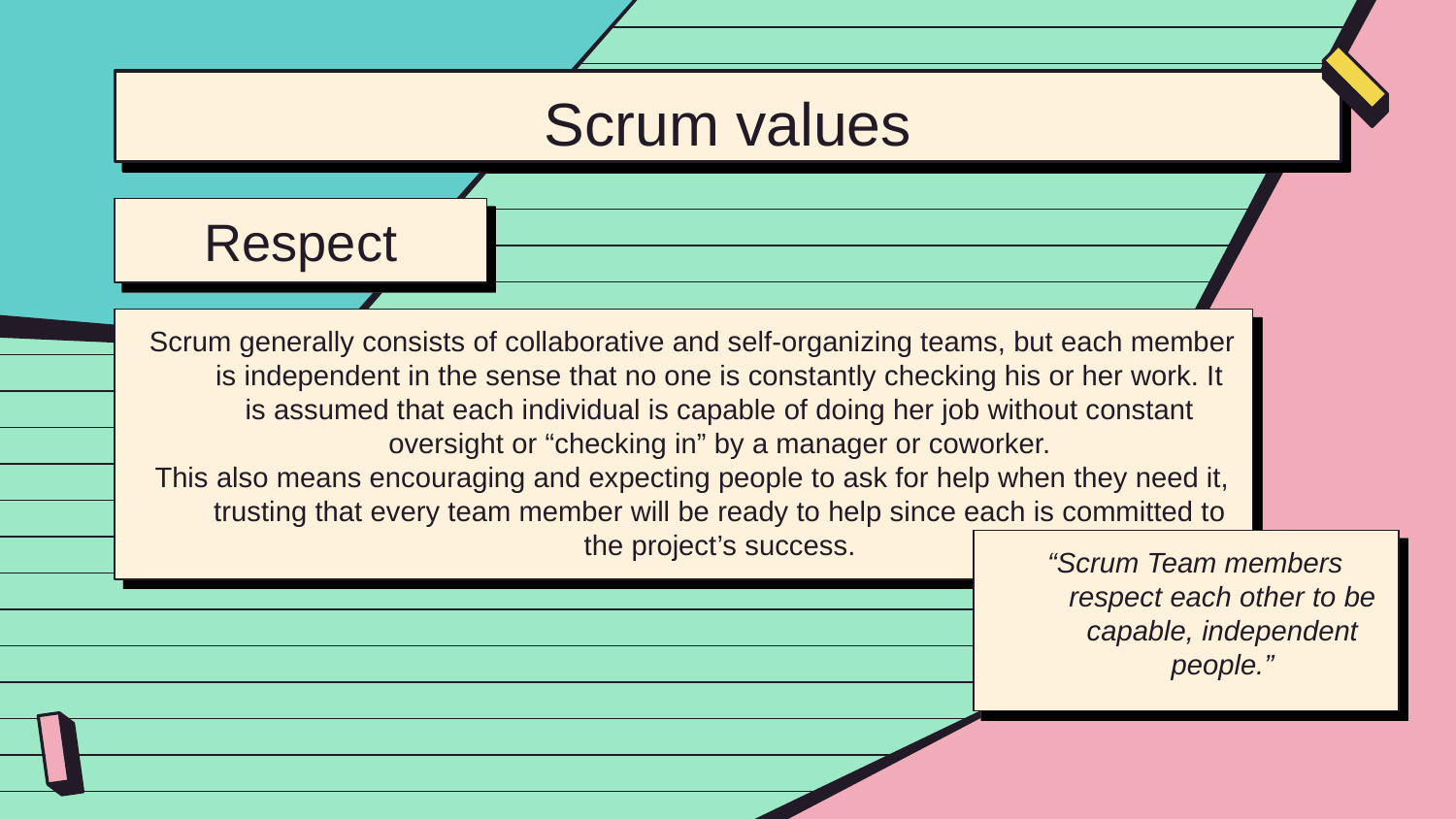

# Scrum values
Respect
Scrum generally consists of collaborative and self-organizing teams, but each member is independent in the sense that no one is constantly checking his or her work. It is assumed that each individual is capable of doing her job without constant oversight or “checking in” by a manager or coworker.
This also means encouraging and expecting people to ask for help when they need it, trusting that every team member will be ready to help since each is committed to the project’s success.
“Scrum Team members respect each other to be capable, independent people.”